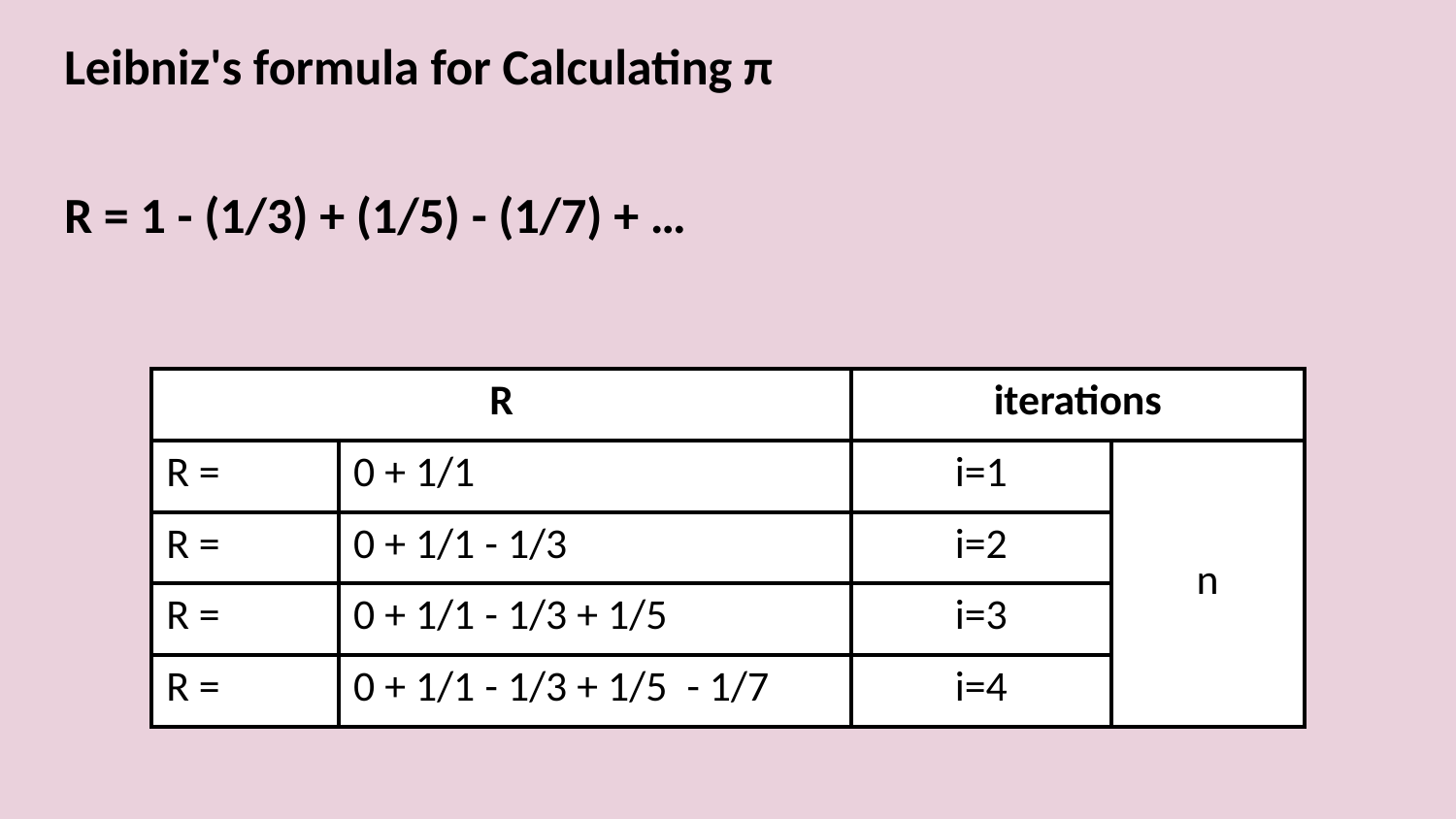

Leibniz's formula for Calculating π
R = 1 - (1/3) + (1/5) - (1/7) + …
| R |  | iterations |  |
| --- | --- | --- | --- |
| R = | 0 + 1/1 | i=1 | n |
| R = | 0 + 1/1 - 1/3 | i=2 |  |
| R = | 0 + 1/1 - 1/3 + 1/5 | i=3 |  |
| R = | 0 + 1/1 - 1/3 + 1/5 - 1/7 | i=4 |  |